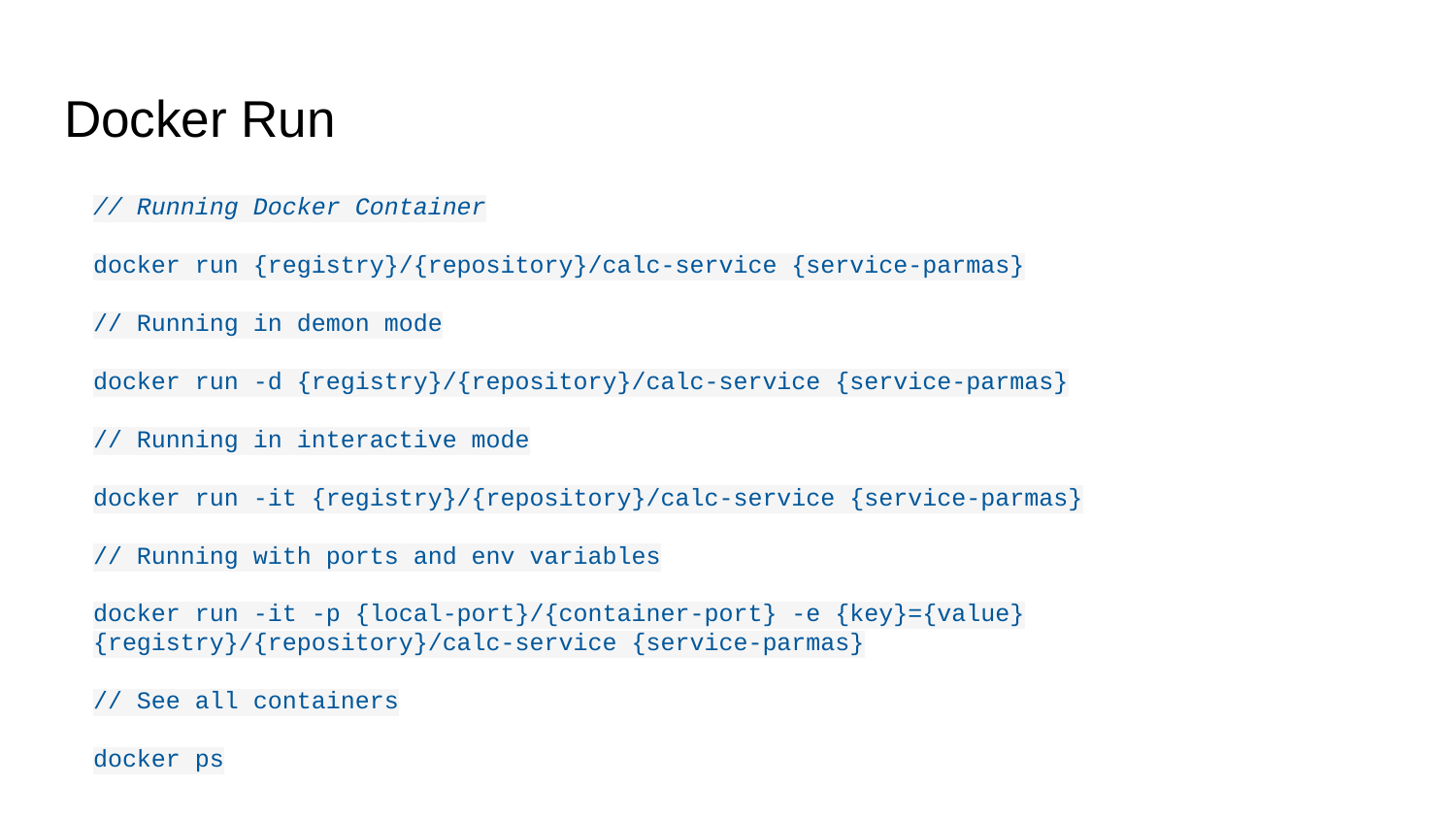

# Docker Run
// Running Docker Container

docker run {registry}/{repository}/calc-service {service-parmas}

// Running in demon mode

docker run -d {registry}/{repository}/calc-service {service-parmas}

// Running in interactive mode

docker run -it {registry}/{repository}/calc-service {service-parmas}

// Running with ports and env variables

docker run -it -p {local-port}/{container-port} -e {key}={value} {registry}/{repository}/calc-service {service-parmas}

// See all containers

docker ps